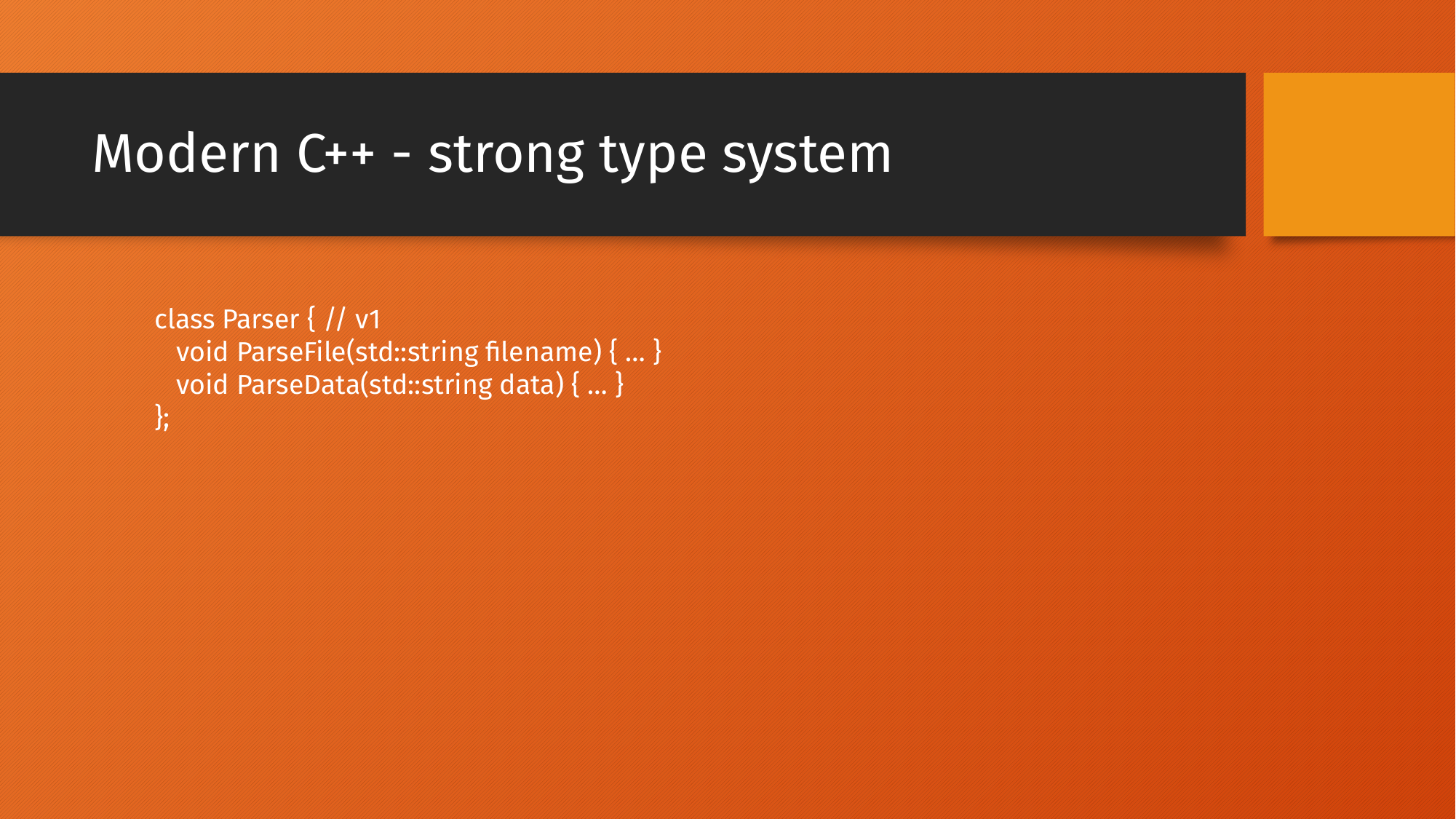

# Modern C++ - strong type system
class Parser { // v1
   void ParseFile(std::string filename) { … }
   void ParseData(std::string data) { … }
};